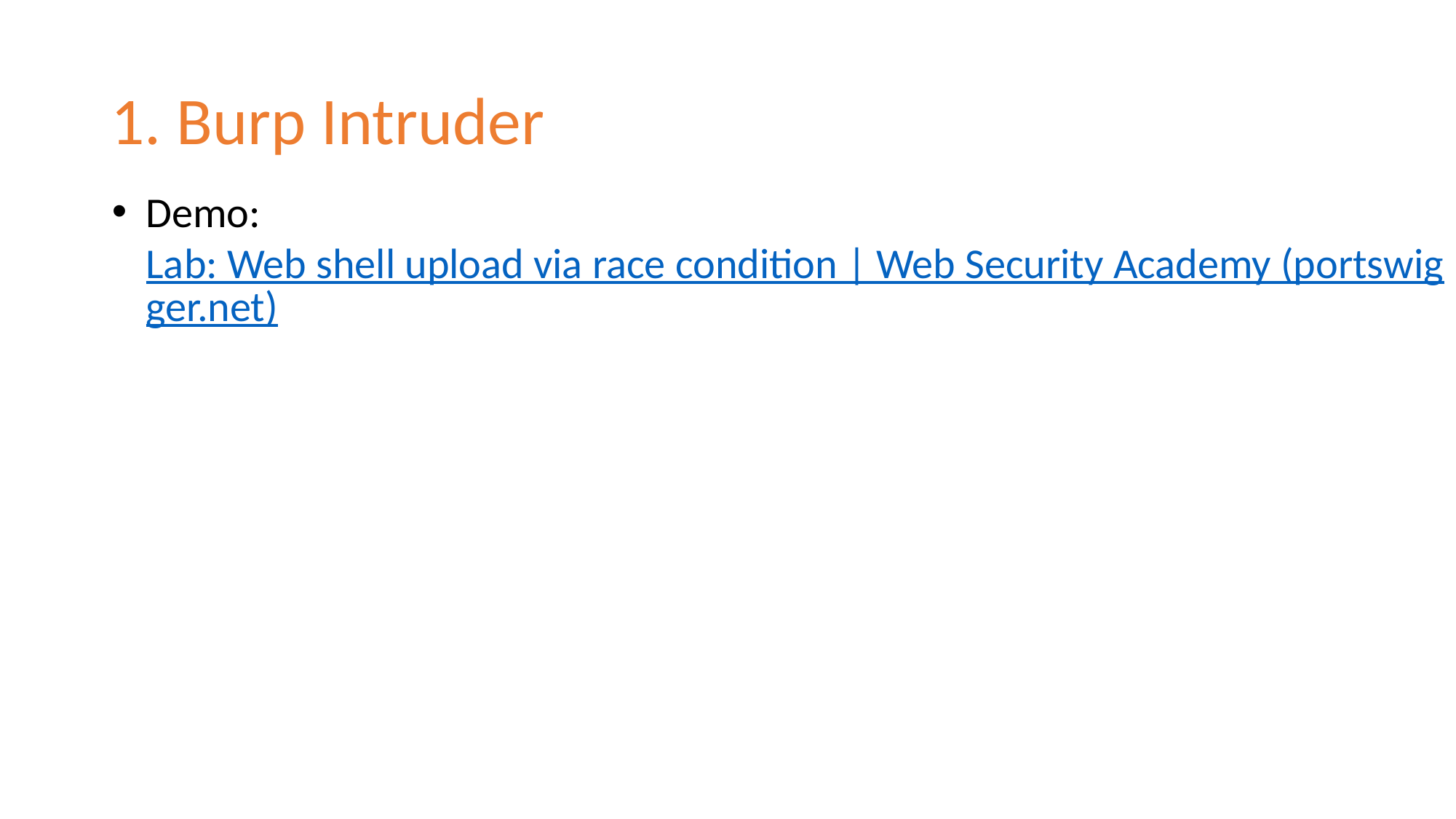

# 1. Burp Intruder
Demo: Lab: Web shell upload via race condition | Web Security Academy (portswigger.net)